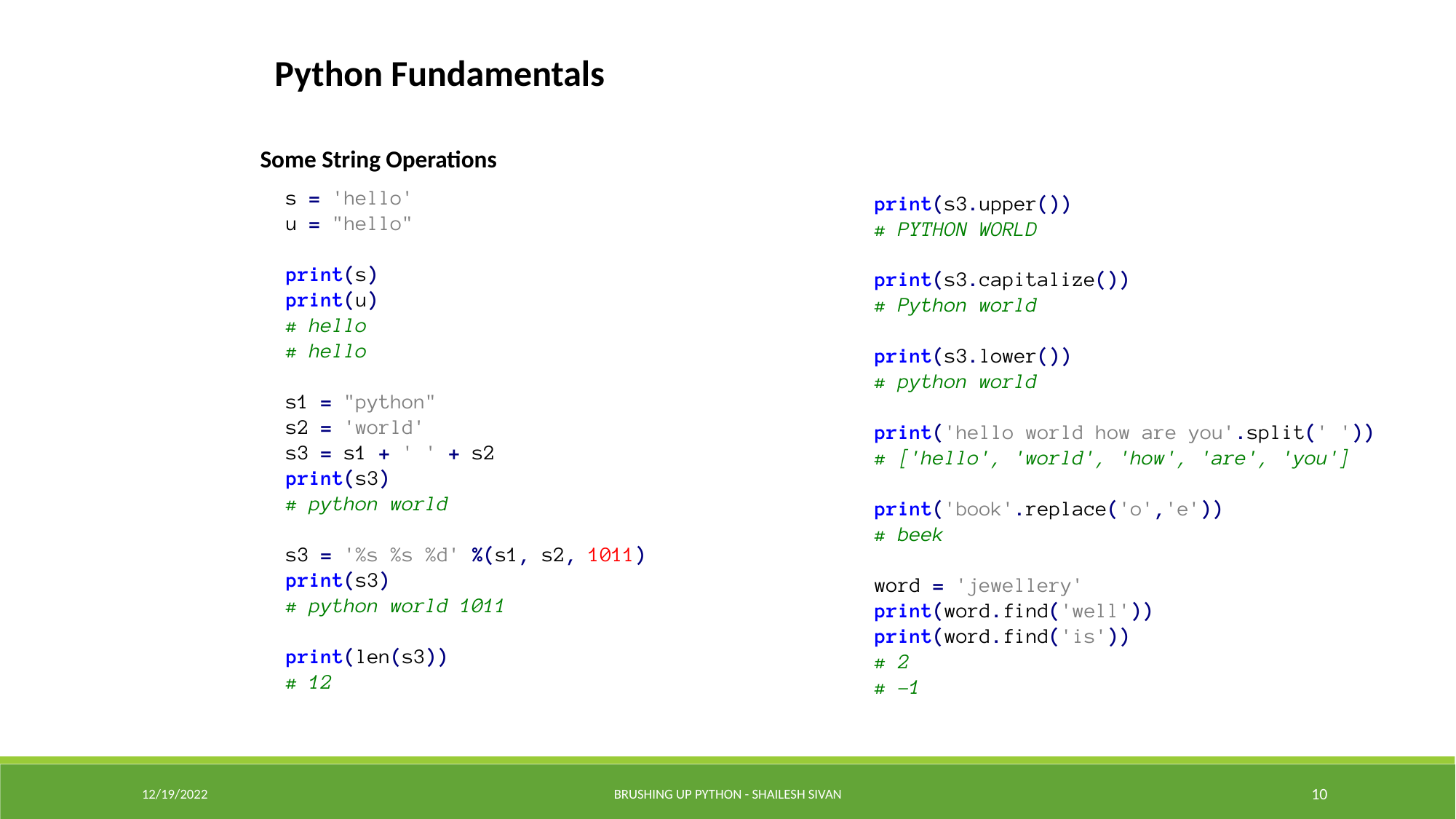

Python Fundamentals
Some String Operations

print(s3.upper())
# PYTHON WORLD

print(s3.capitalize())
# Python world

print(s3.lower())
# python world

print('hello world how are you'.split(' '))
# ['hello', 'world', 'how', 'are', 'you']

print('book'.replace('o','e'))
# beek

word = 'jewellery'
print(word.find('well'))
print(word.find('is'))
# 2
# -1
s = 'hello'
u = "hello"

print(s)
print(u)
# hello
# hello

s1 = "python"
s2 = 'world'
s3 = s1 + ' ' + s2
print(s3)
# python world

s3 = '%s %s %d' %(s1, s2, 1011)
print(s3)
# python world 1011

print(len(s3))
# 12

12/19/2022
Brushing Up Python - Shailesh Sivan
10